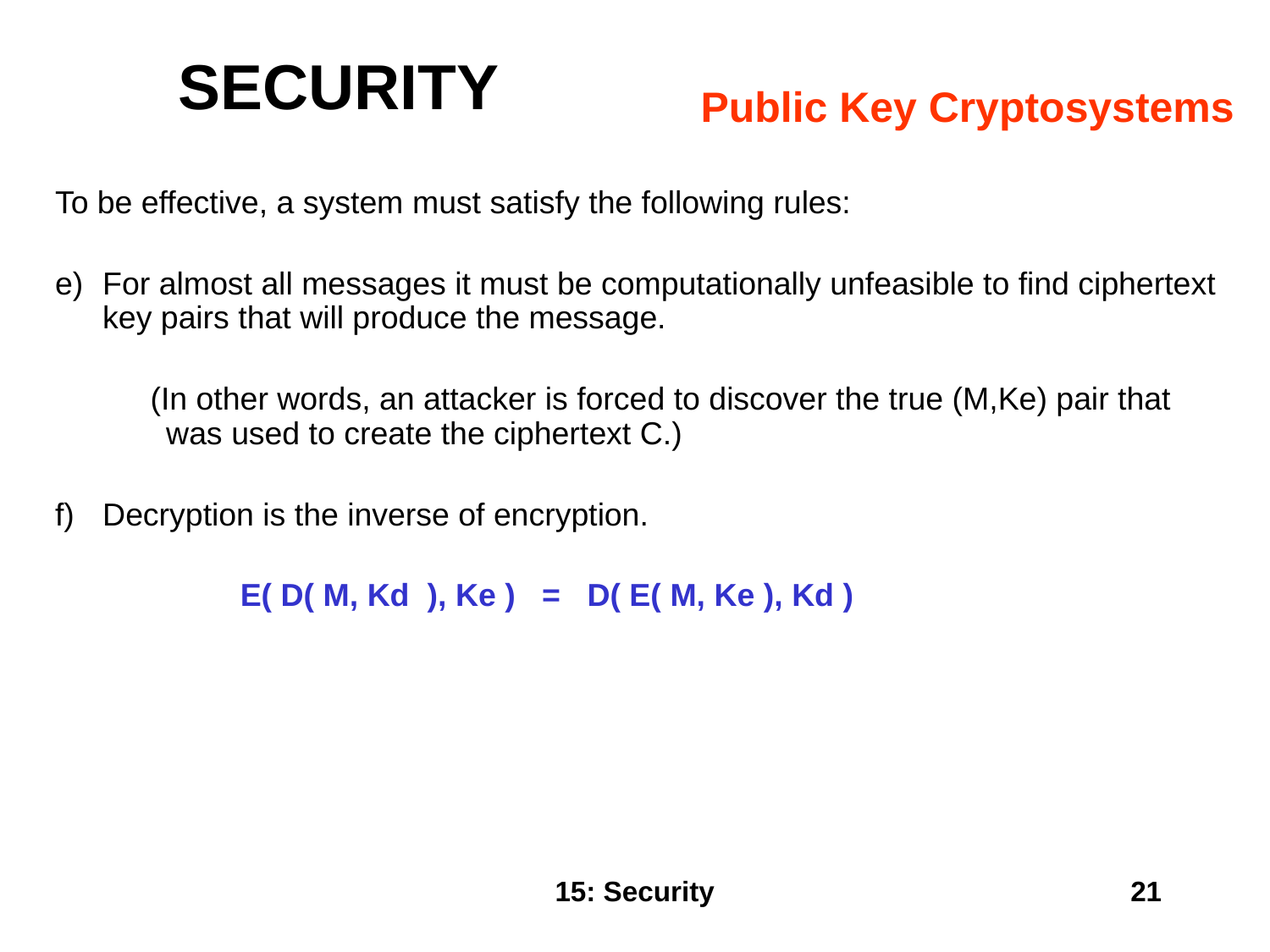

# SECURITY
Public Key Cryptosystems
To be effective, a system must satisfy the following rules:

For almost all messages it must be computationally unfeasible to find ciphertext  key pairs that will produce the message.

(In other words, an attacker is forced to discover the true (M,Ke) pair that was used to create the ciphertext C.)

Decryption is the inverse of encryption.

E( D( M, Kd  ), Ke )   =   D( E( M, Ke ), Kd )

15: Security
21